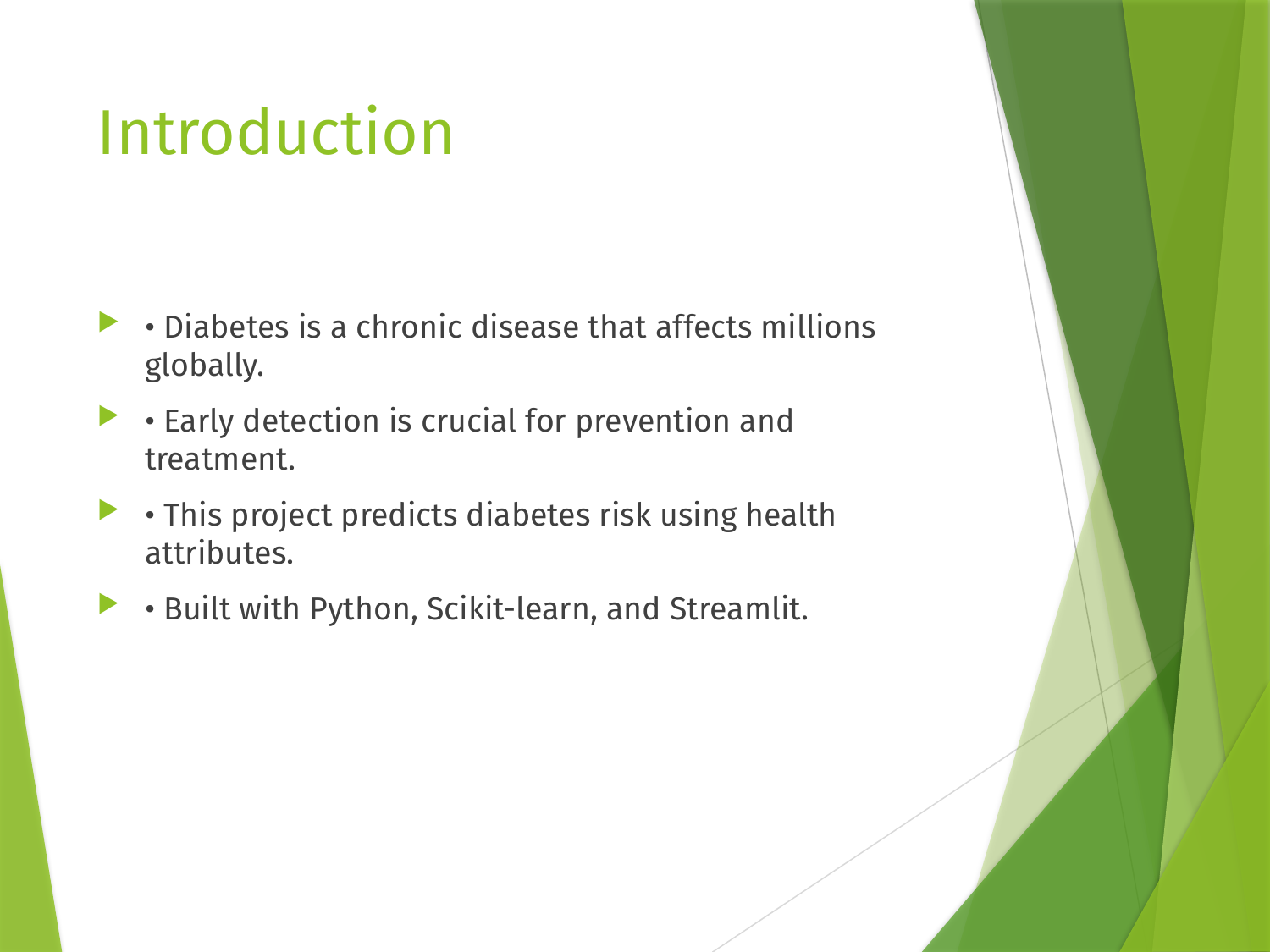

# Introduction
• Diabetes is a chronic disease that affects millions globally.
• Early detection is crucial for prevention and treatment.
• This project predicts diabetes risk using health attributes.
• Built with Python, Scikit-learn, and Streamlit.